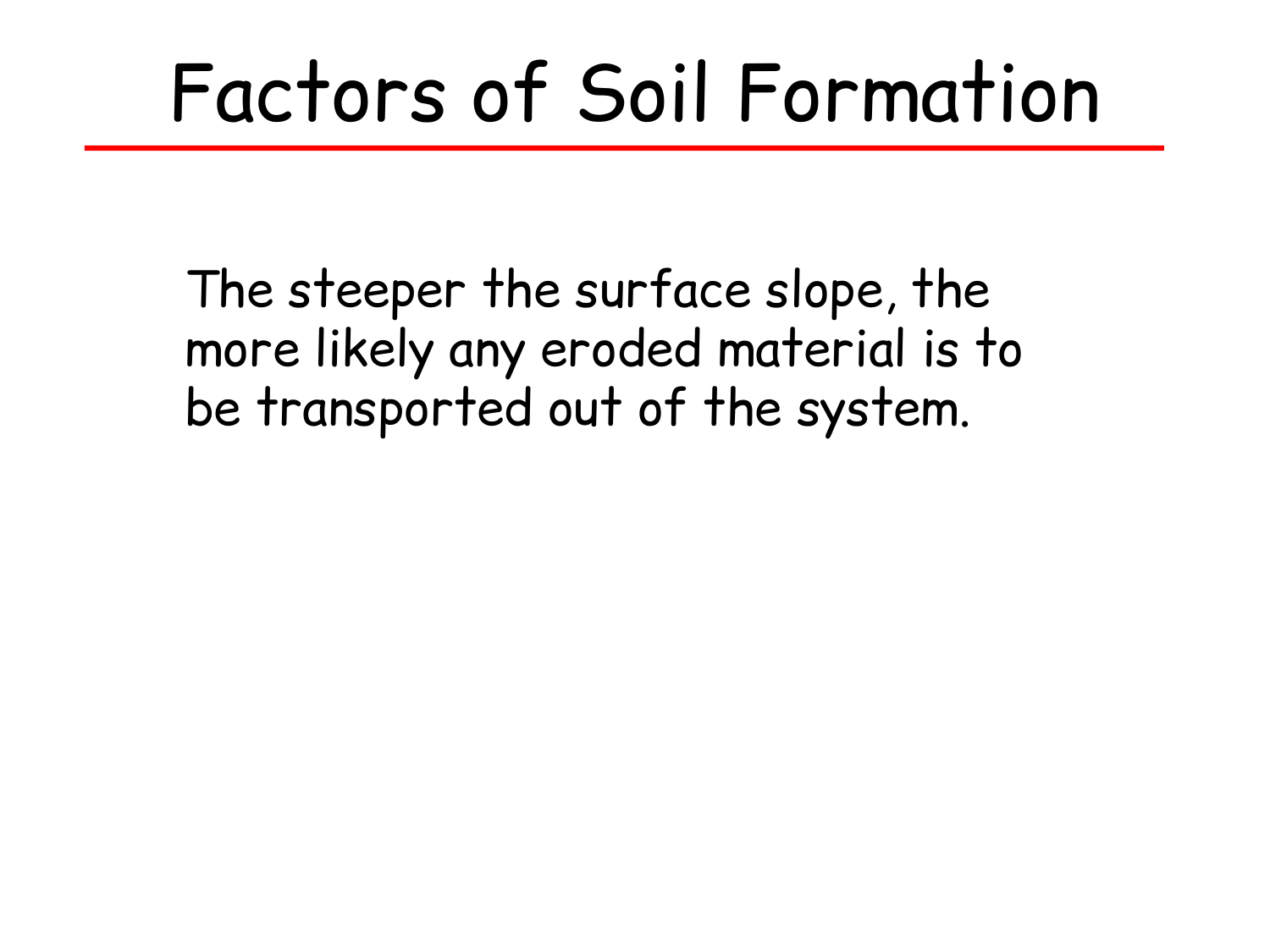

# Factors of Soil Formation

The steeper the surface slope, the more likely any eroded material is to be transported out of the system.